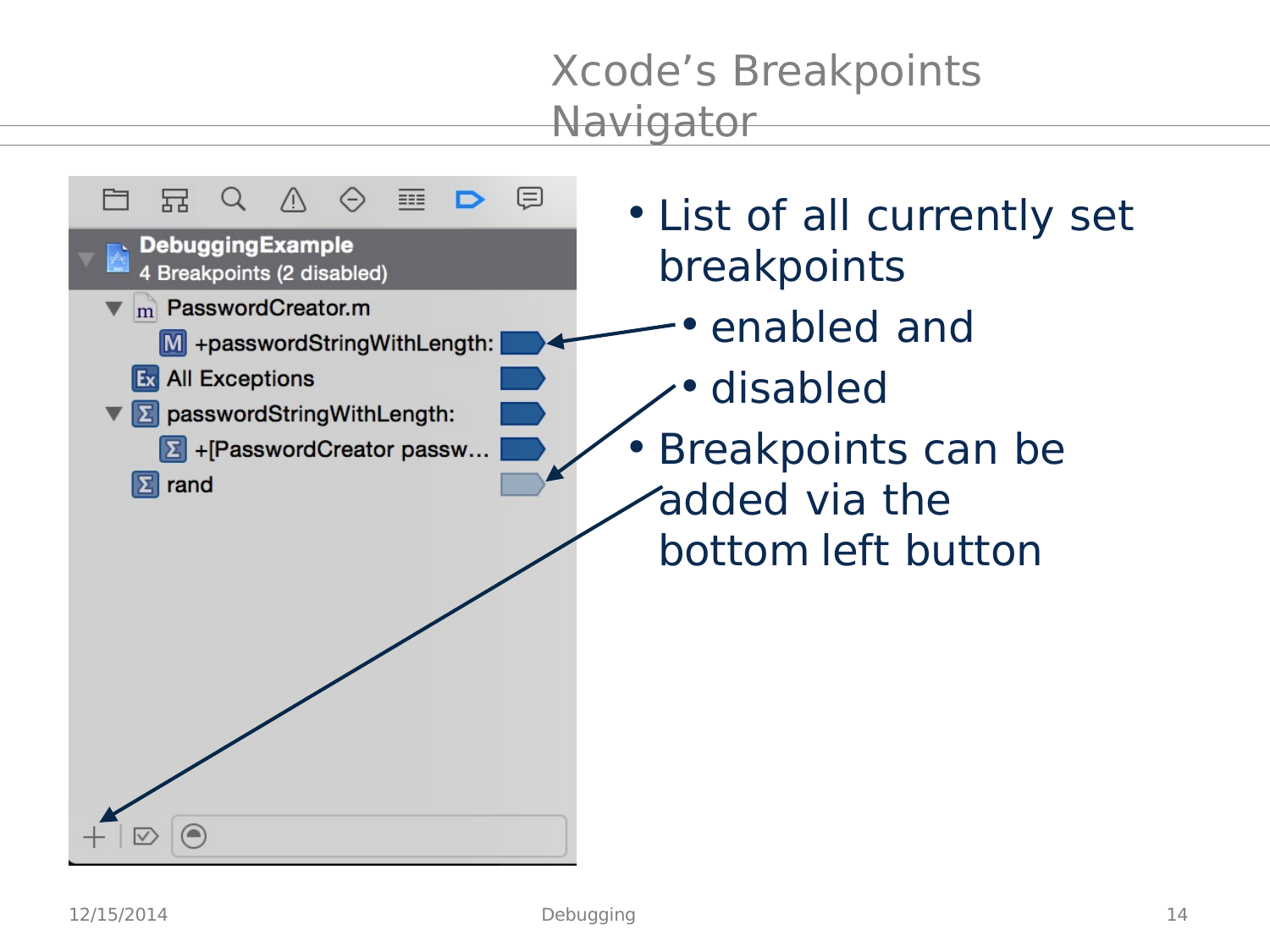

# Xcode’s Breakpoints Navigator

List of all currently set breakpoints
enabled and
disabled
Breakpoints can be added via the bottom left button

12/15/2014
Debugging
14